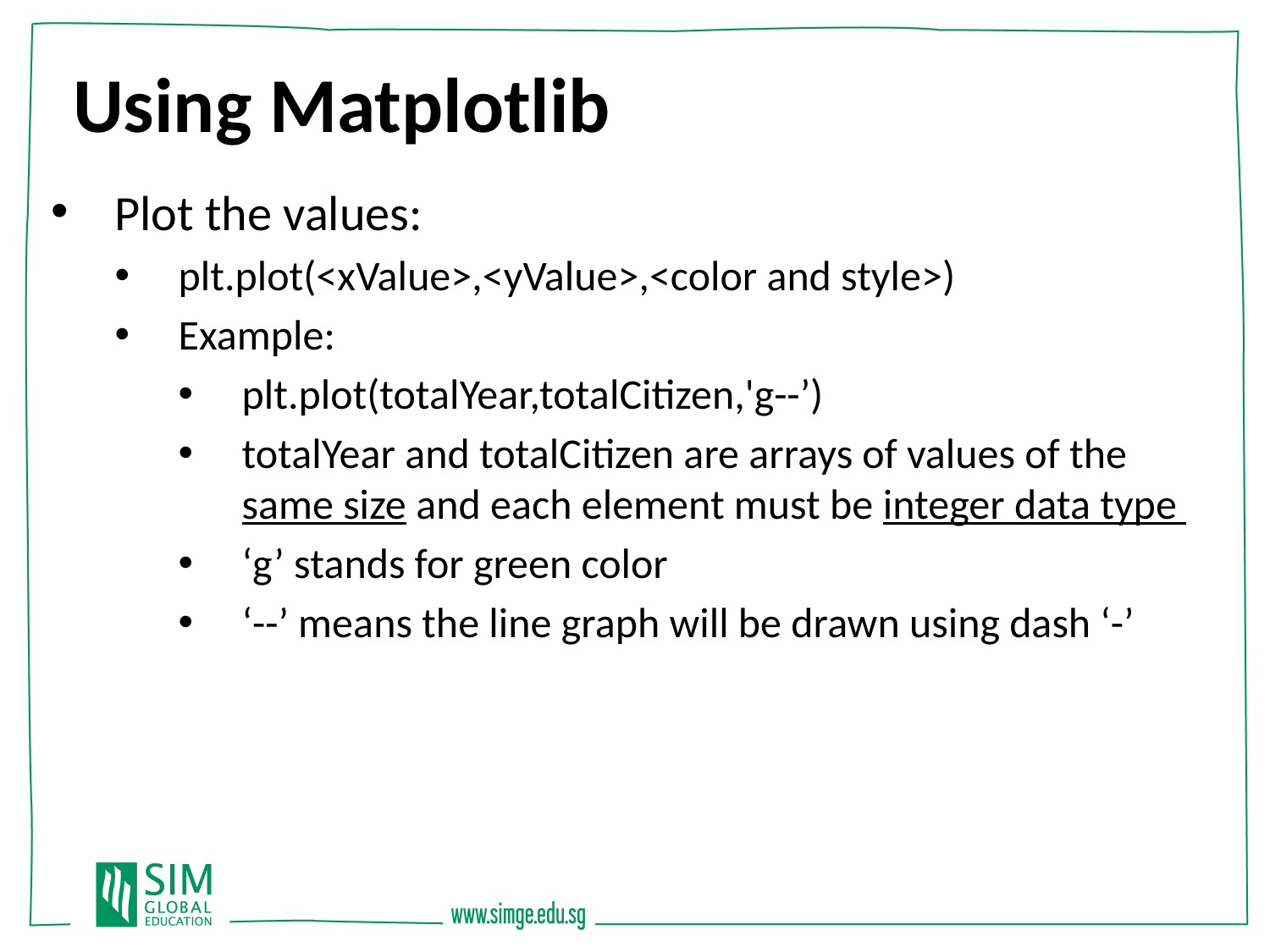

Using Matplotlib
Plot the values:
plt.plot(<xValue>,<yValue>,<color and style>)
Example:
plt.plot(totalYear,totalCitizen,'g--’)
totalYear and totalCitizen are arrays of values of the same size and each element must be integer data type
‘g’ stands for green color
‘--’ means the line graph will be drawn using dash ‘-’